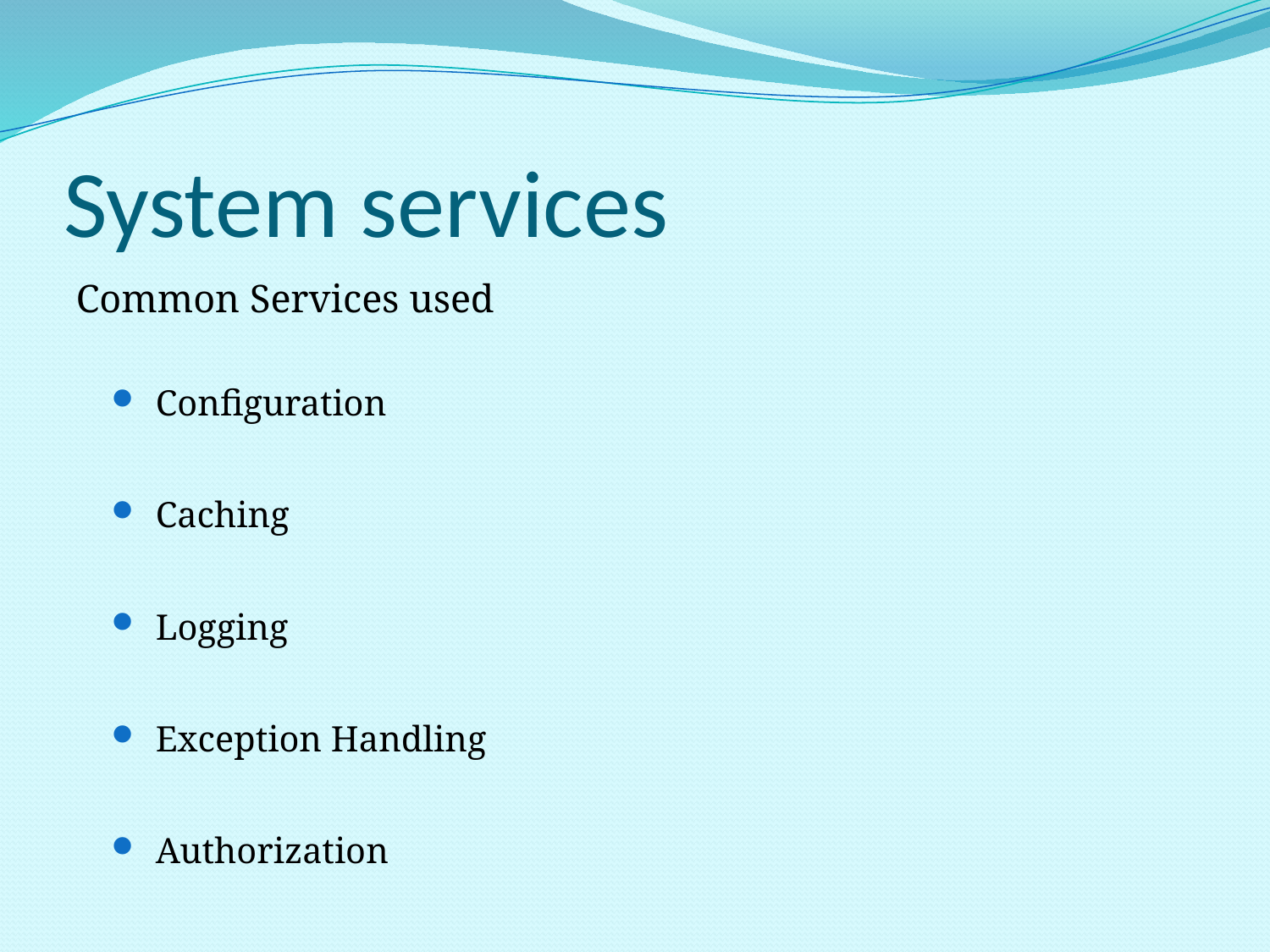

# System services
Common Services used

Configuration

Caching

Logging

Exception Handling

Authorization